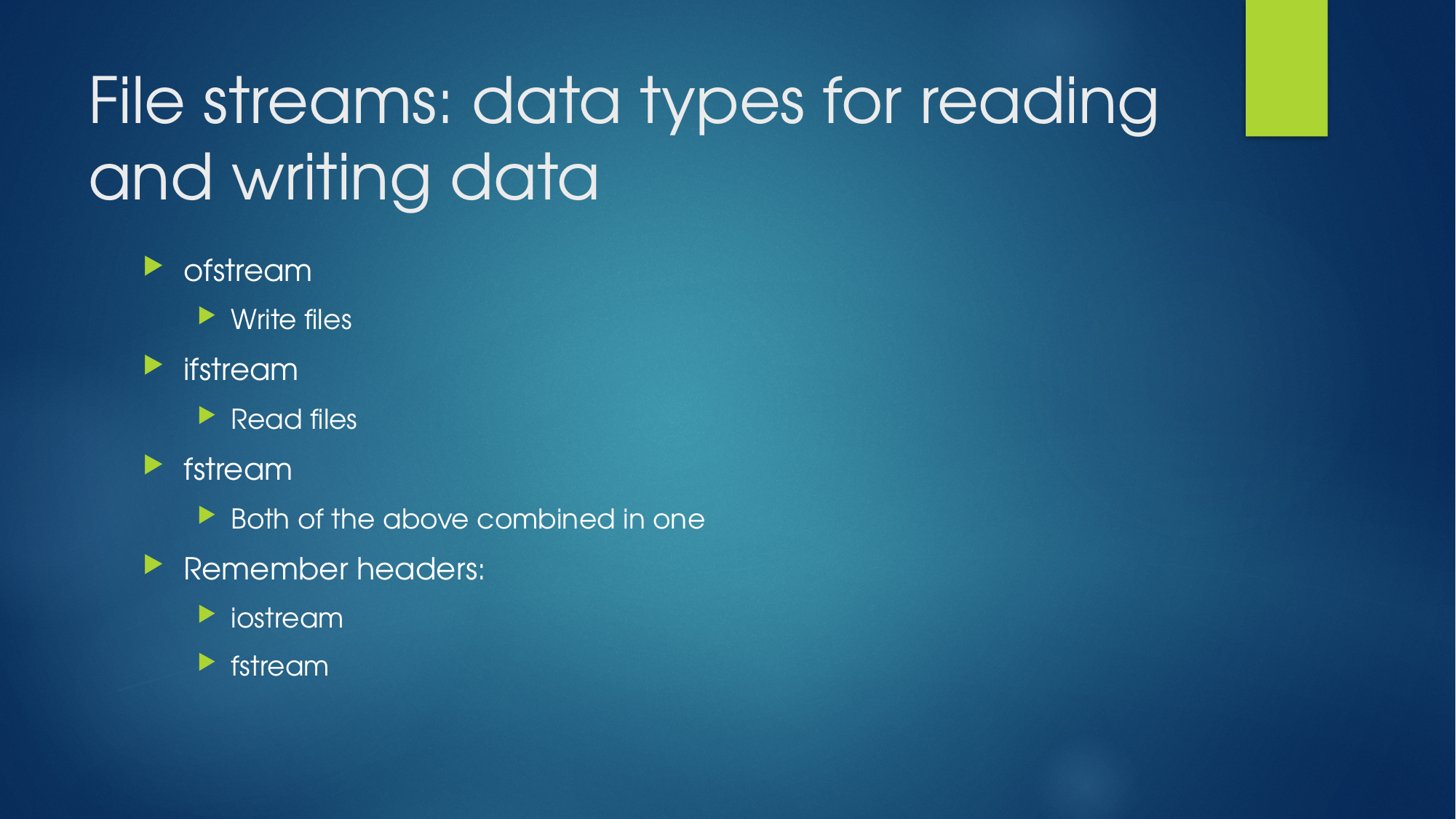

# File streams: data types for reading and writing data
ofstream
Write files
ifstream
Read files
fstream
Both of the above combined in one
Remember headers:
iostream
fstream